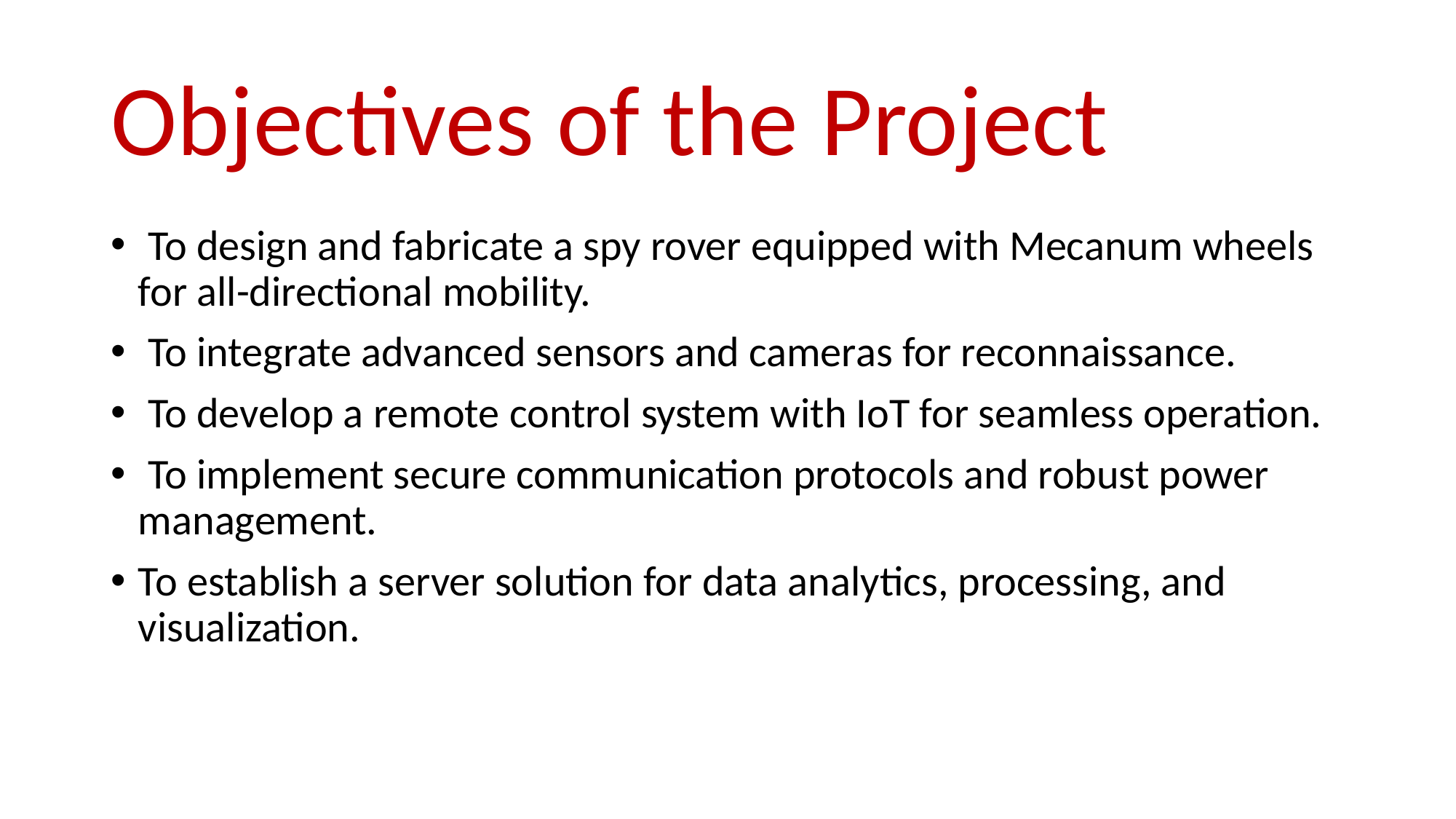

# Objectives of the Project
 To design and fabricate a spy rover equipped with Mecanum wheels for all-directional mobility.
 To integrate advanced sensors and cameras for reconnaissance.
 To develop a remote control system with IoT for seamless operation.
 To implement secure communication protocols and robust power management.
To establish a server solution for data analytics, processing, and visualization.